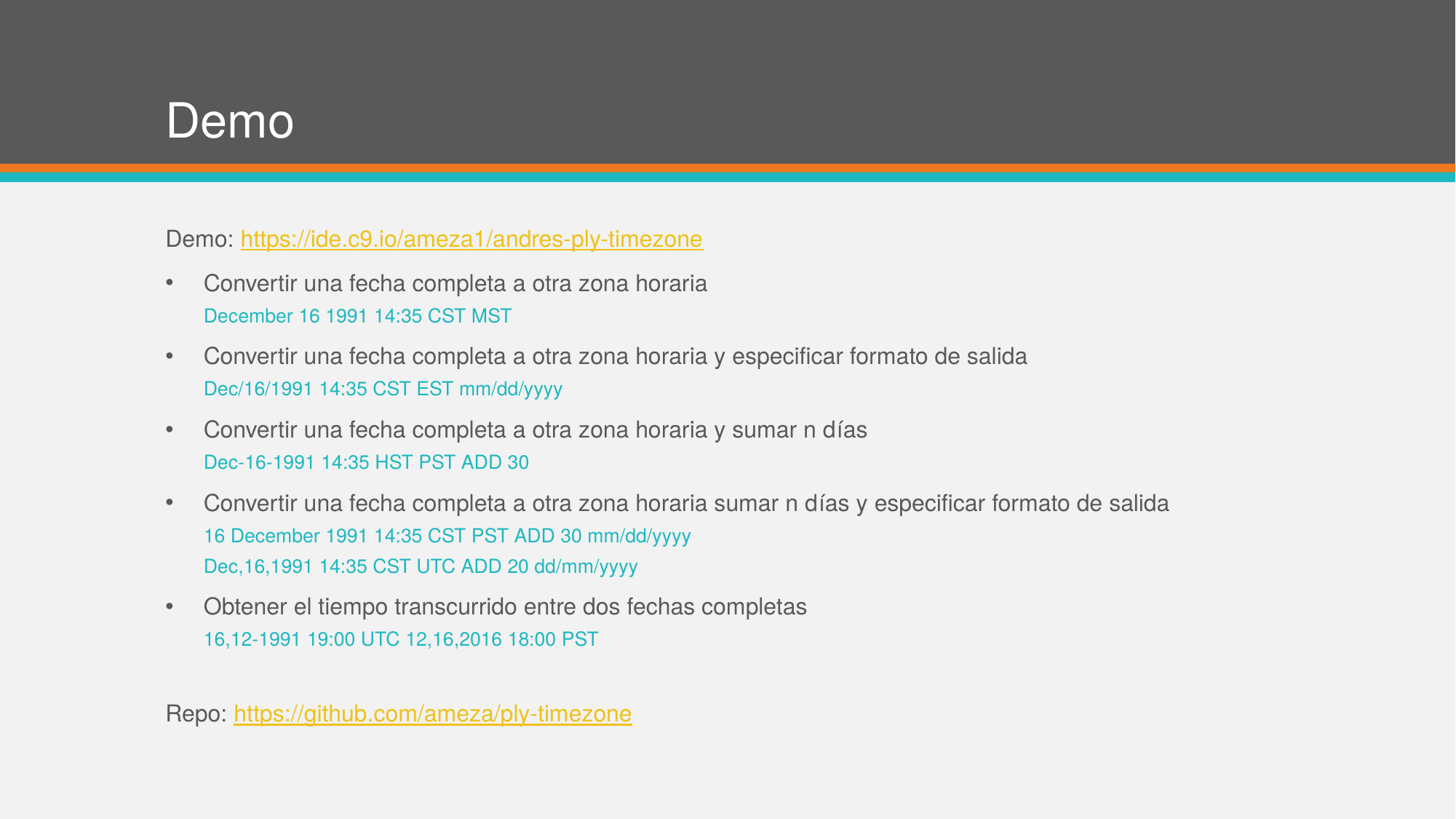

# Demo
Demo: https://ide.c9.io/ameza1/andres-ply-timezone
Convertir una fecha completa a otra zona horaria
December 16 1991 14:35 CST MST
Convertir una fecha completa a otra zona horaria y especificar formato de salida
Dec/16/1991 14:35 CST EST mm/dd/yyyy
Convertir una fecha completa a otra zona horaria y sumar n días
Dec-16-1991 14:35 HST PST ADD 30
Convertir una fecha completa a otra zona horaria sumar n días y especificar formato de salida
16 December 1991 14:35 CST PST ADD 30 mm/dd/yyyy
Dec,16,1991 14:35 CST UTC ADD 20 dd/mm/yyyy
Obtener el tiempo transcurrido entre dos fechas completas
16,12-1991 19:00 UTC 12,16,2016 18:00 PST

Repo: https://github.com/ameza/ply-timezone